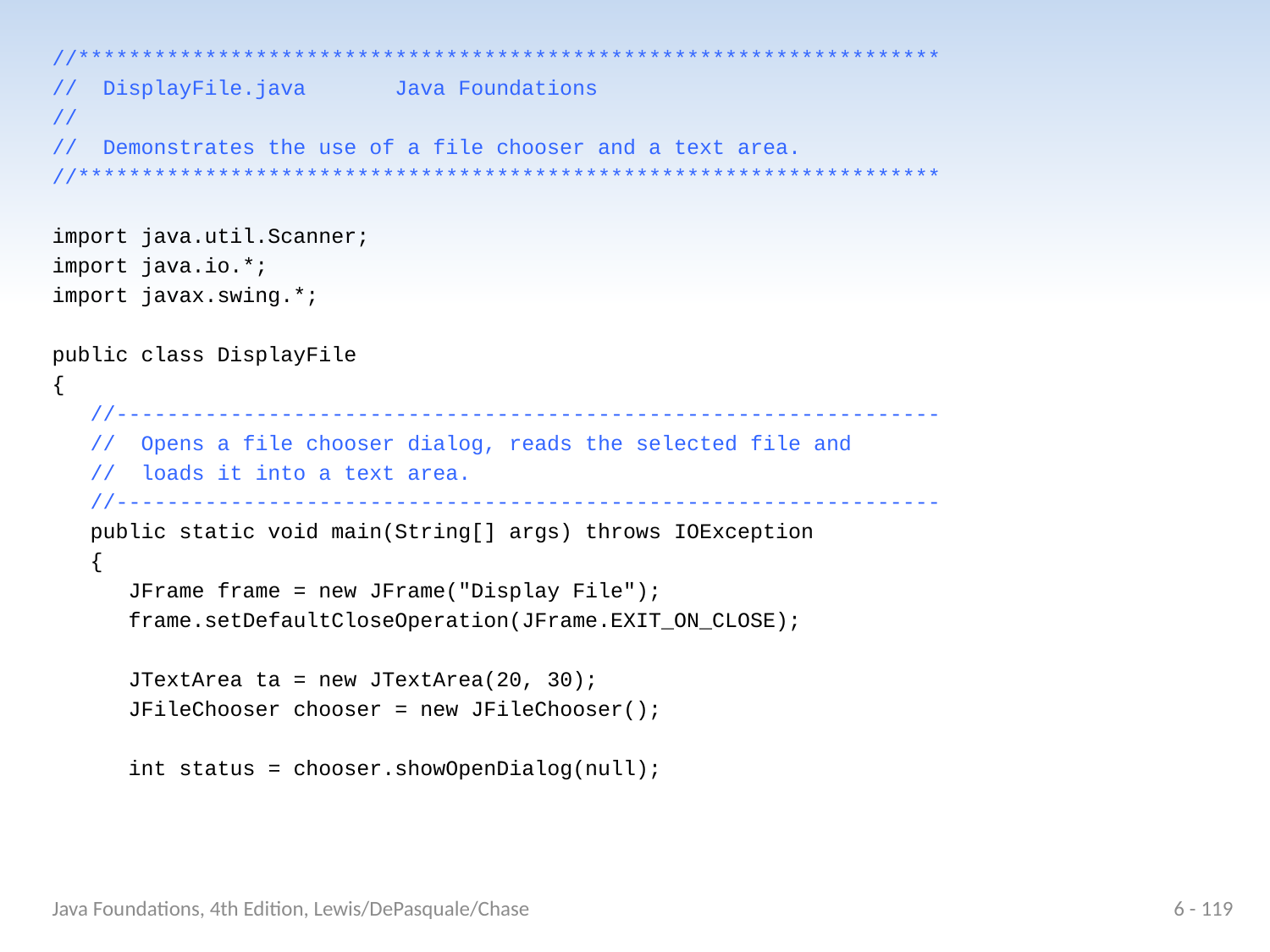

//********************************************************************
//  DisplayFile.java       Java Foundations
//
//  Demonstrates the use of a file chooser and a text area.
//********************************************************************

import java.util.Scanner;
import java.io.*;
import javax.swing.*;

public class DisplayFile
{
   //-----------------------------------------------------------------
   //  Opens a file chooser dialog, reads the selected file and
   //  loads it into a text area.
   //-----------------------------------------------------------------
   public static void main(String[] args) throws IOException
   {
      JFrame frame = new JFrame("Display File");
      frame.setDefaultCloseOperation(JFrame.EXIT_ON_CLOSE);

      JTextArea ta = new JTextArea(20, 30);
      JFileChooser chooser = new JFileChooser();

      int status = chooser.showOpenDialog(null);

Java Foundations, 4th Edition, Lewis/DePasquale/Chase
6 - 119